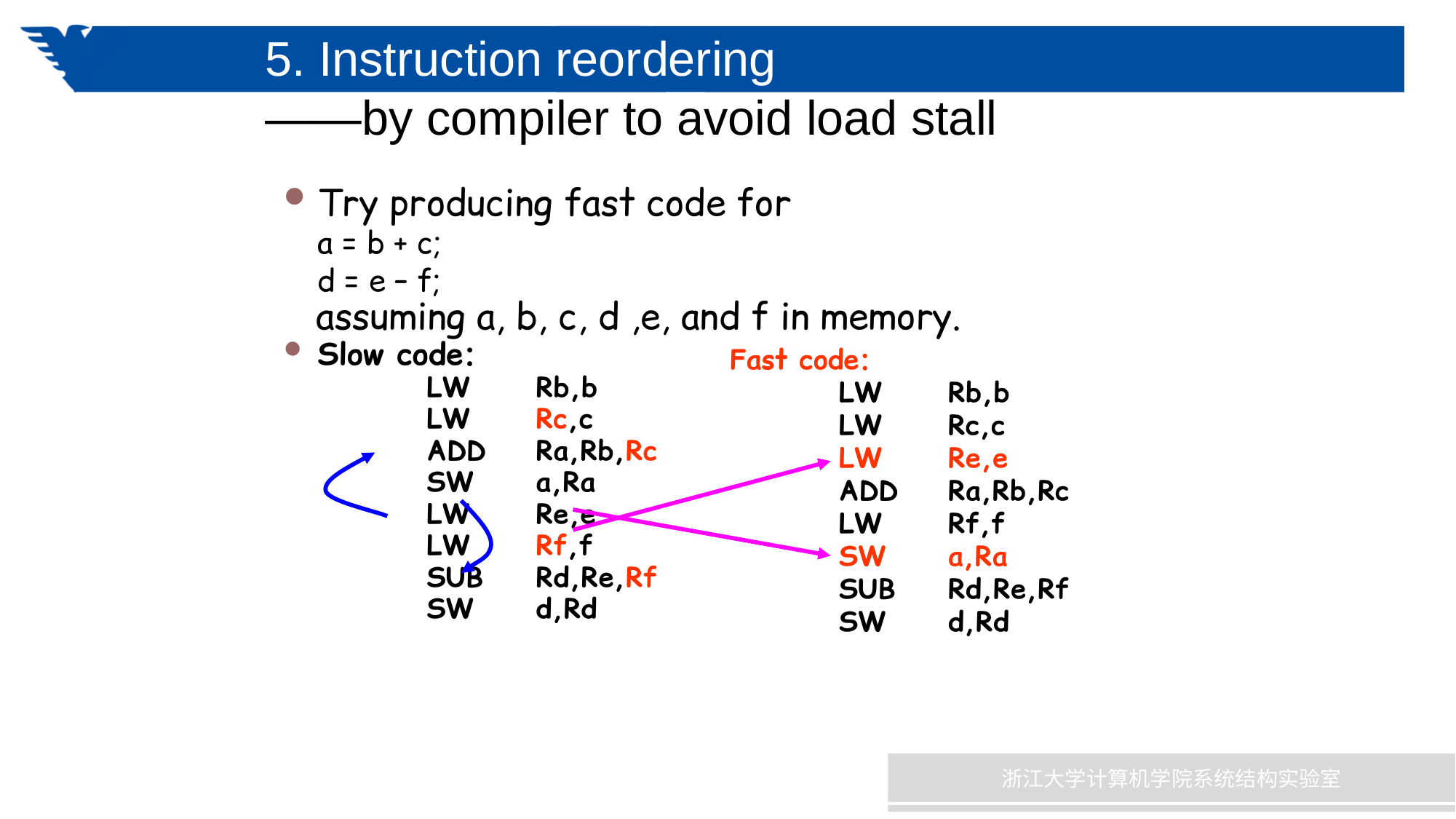

# 5. Instruction reordering ——by compiler to avoid load stall
Try producing fast code for
	a = b + c;
	d = e – f;
   assuming a, b, c, d ,e, and f in memory.
Slow code:
		LW 	Rb,b
		LW 	Rc,c
		ADD 	Ra,Rb,Rc
		SW  	a,Ra
		LW 	Re,e
		LW 	Rf,f
		SUB 	Rd,Re,Rf
		SW	d,Rd
Fast code:
	LW 	Rb,b
	LW 	Rc,c
	LW 	Re,e
	ADD 	Ra,Rb,Rc
	LW 	Rf,f
	SW  	a,Ra
	SUB 	Rd,Re,Rf
	SW	d,Rd